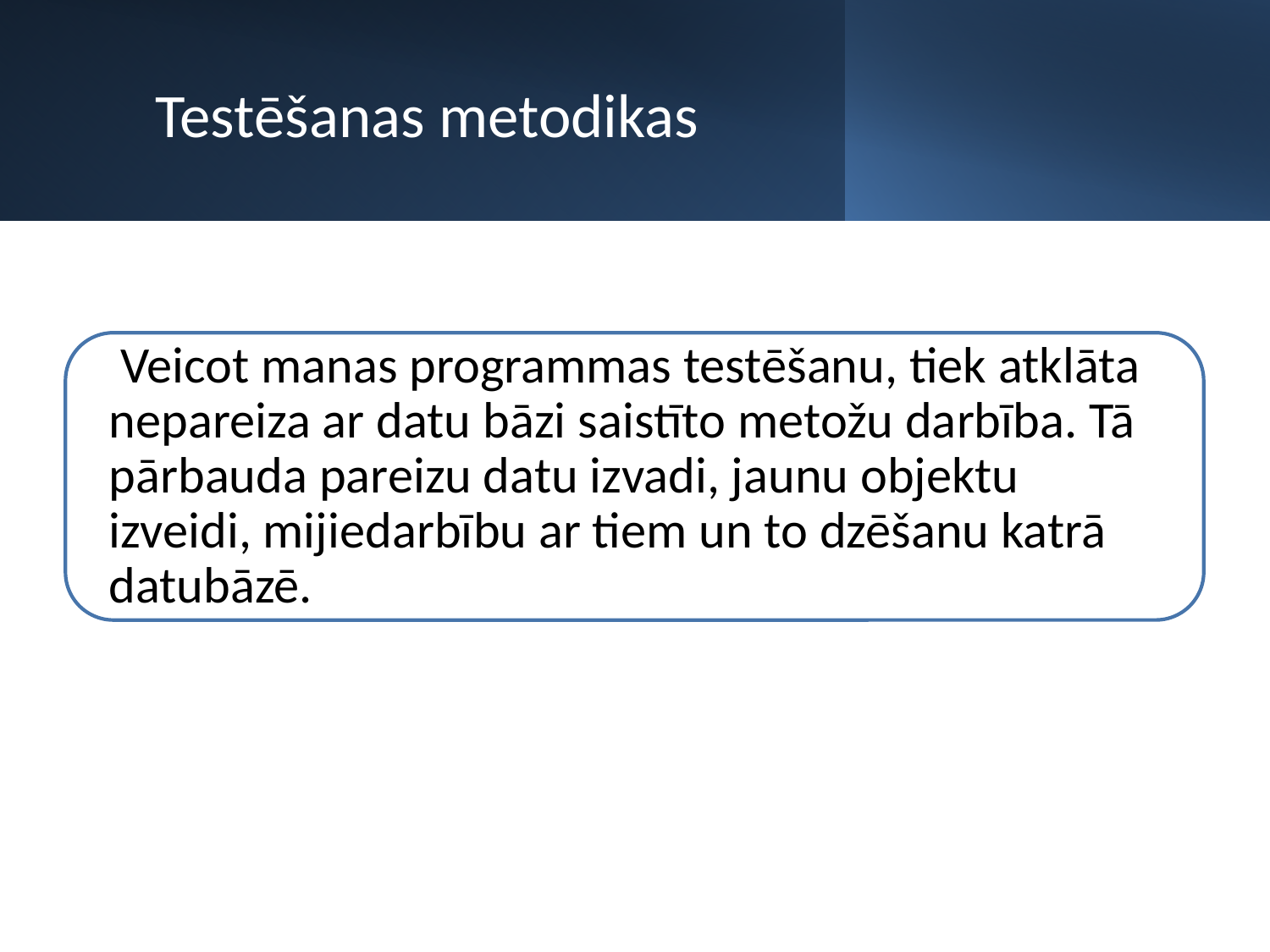

# Testēšanas metodikas
 Veicot manas programmas testēšanu, tiek atklāta nepareiza ar datu bāzi saistīto metožu darbība. Tā pārbauda pareizu datu izvadi, jaunu objektu izveidi, mijiedarbību ar tiem un to dzēšanu katrā datubāzē.